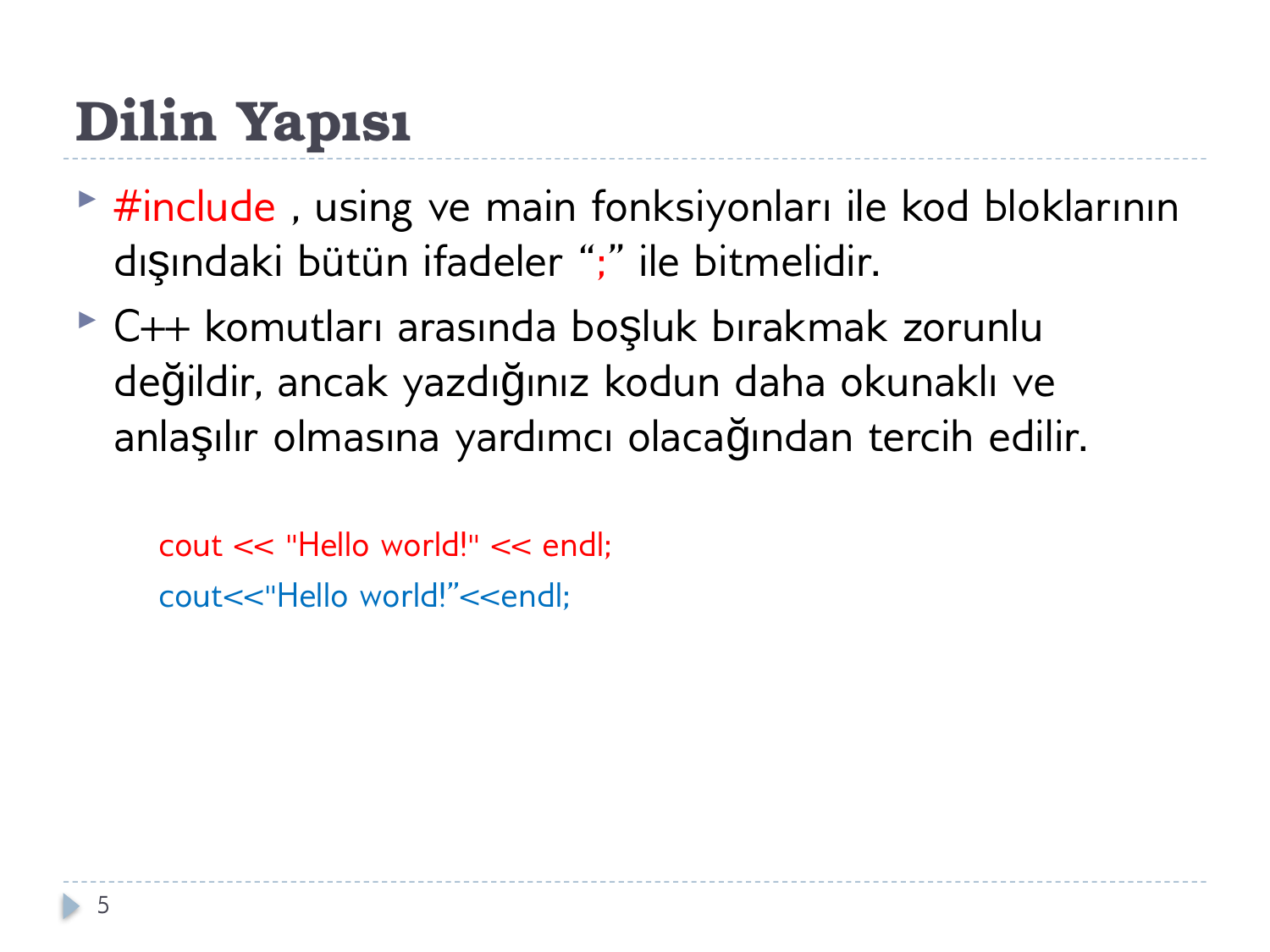

# Dilin Yapısı
#include , using ve main fonksiyonları ile kod bloklarının dışındaki bütün ifadeler “;” ile bitmelidir.
C++ komutları arasında boşluk bırakmak zorunlu değildir, ancak yazdığınız kodun daha okunaklı ve anlaşılır olmasına yardımcı olacağından tercih edilir.

cout << "Hello world!" << endl;
cout<<"Hello world!”<<endl;
5